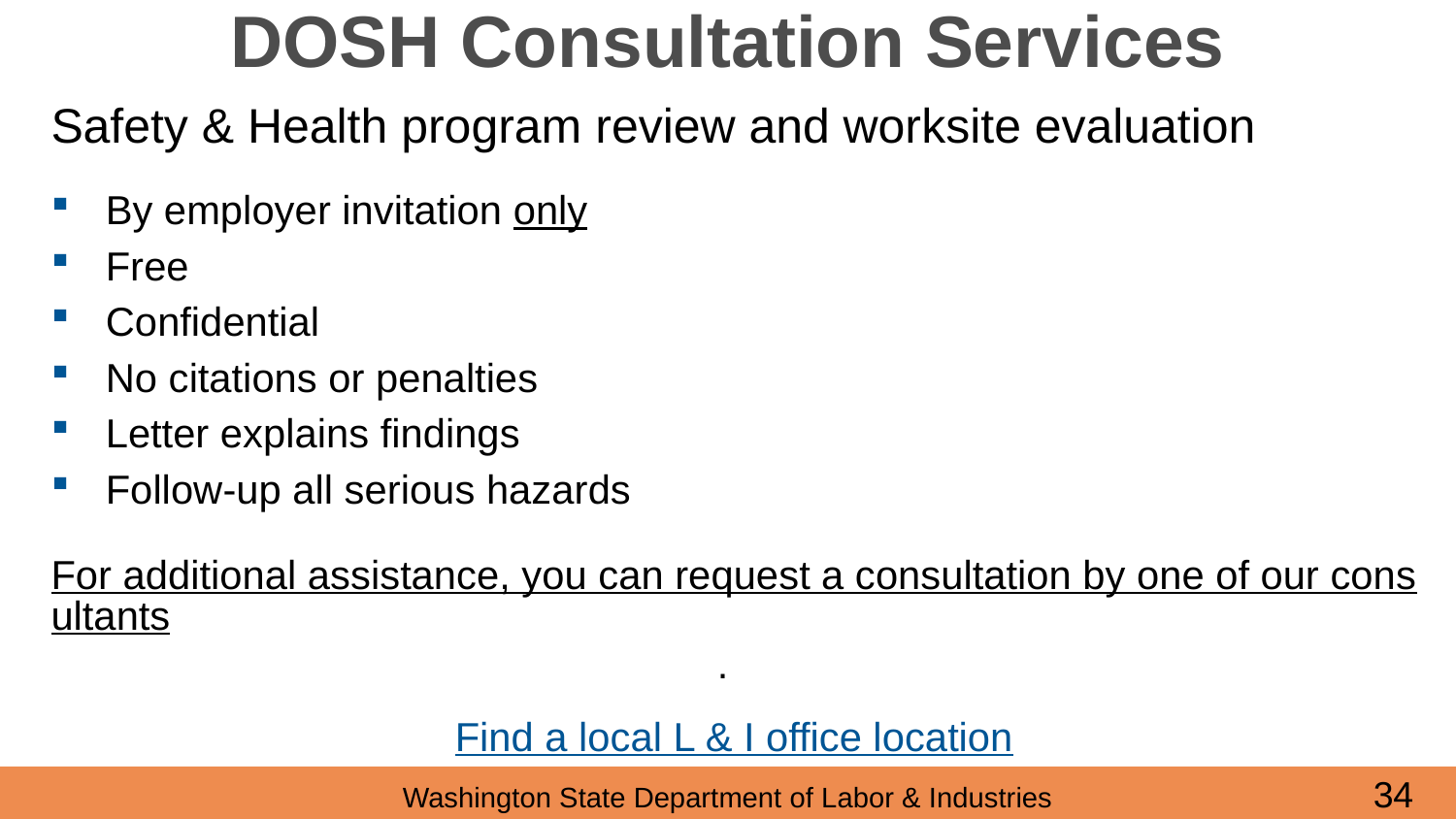

# DOSH Consultation Services
Safety & Health program review and worksite evaluation
By employer invitation only
Free
Confidential
No citations or penalties
Letter explains findings
Follow-up all serious hazards
For additional assistance, you can request a consultation by one of our consultants.
Find a local L & I office location